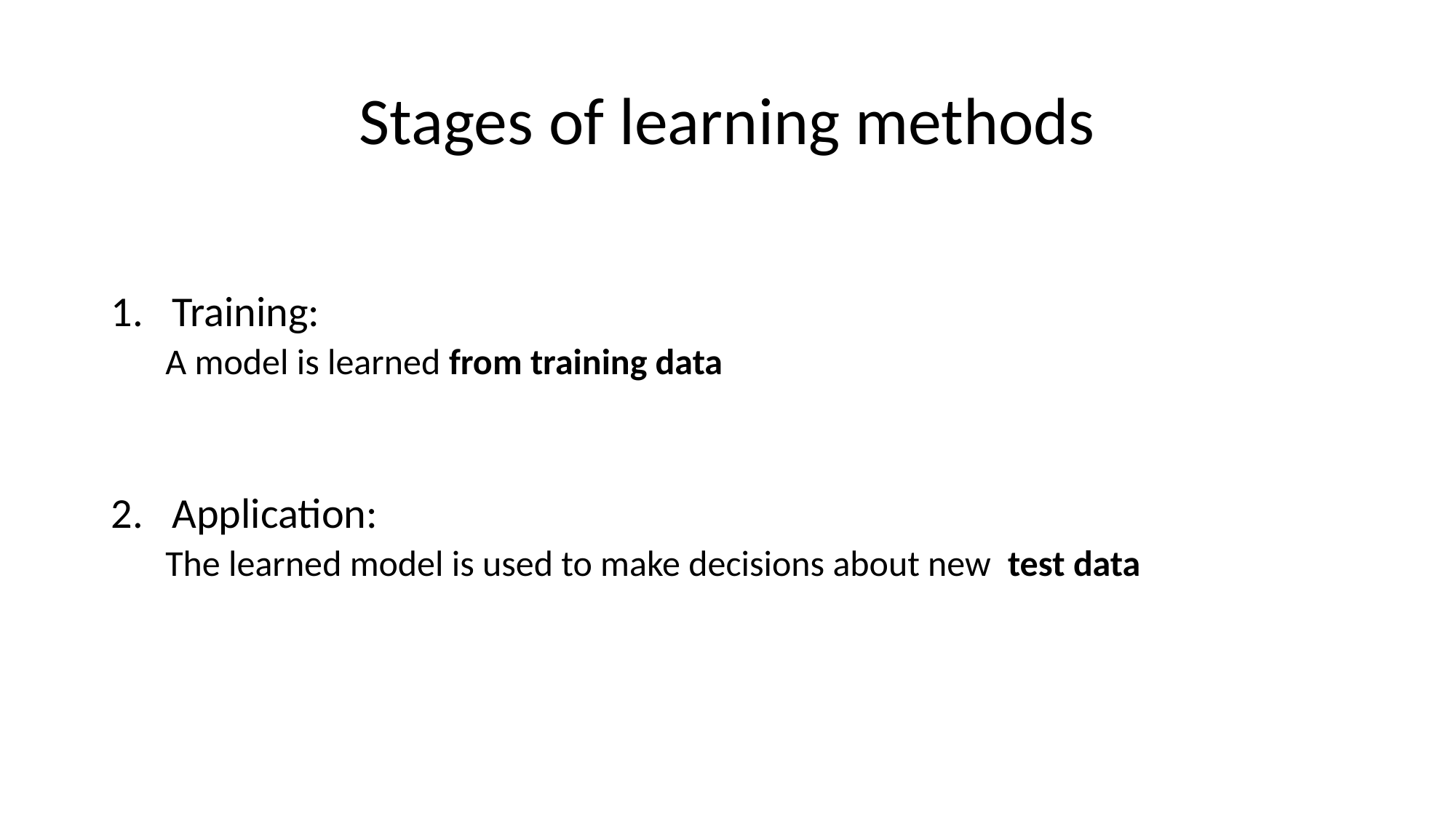

# Stages of learning methods

Training:
A model is learned from training data

Application:
The learned model is used to make decisions about new  test data